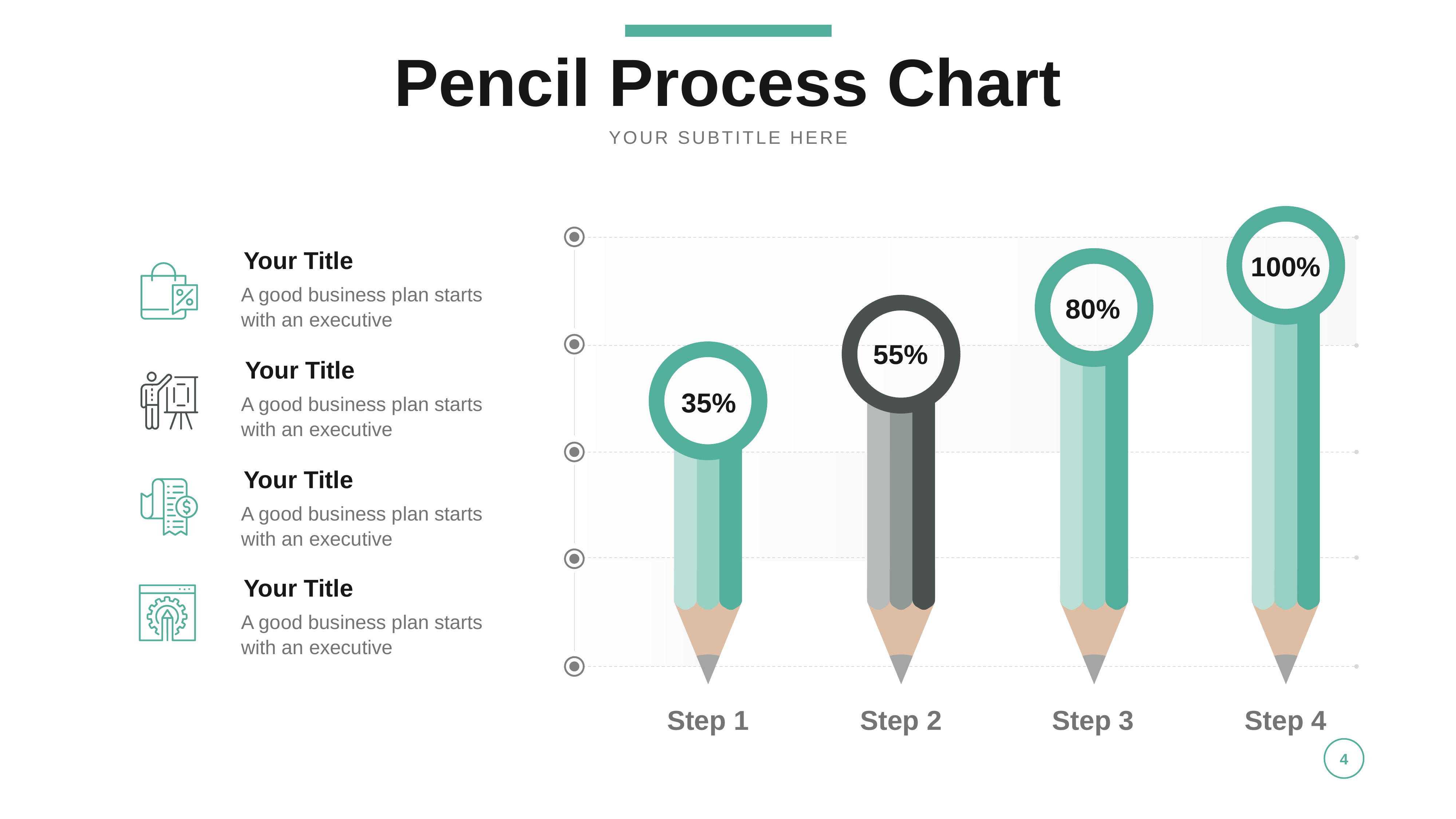

Pencil Process Chart
YOUR SUBTITLE HERE

Your Title
100%

A good business plan starts with an executive
80%

55%

Your Title

35%
A good business plan starts with an executive

Your Title

A good business plan starts with an executive

Your Title

A good business plan starts with an executive

Step 1
Step 2
Step 3
Step 4